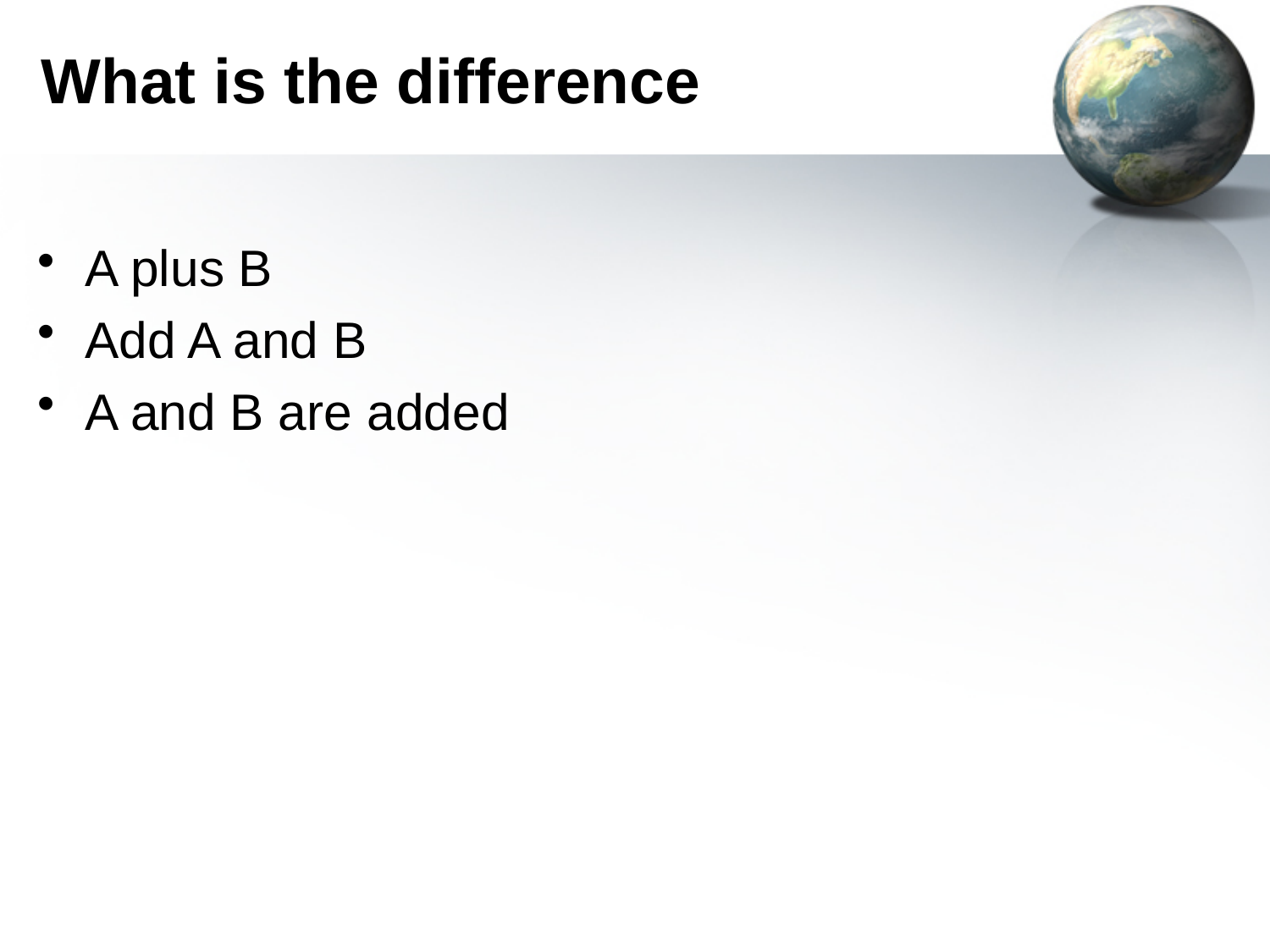

# What is the difference
A plus B
Add A and B
A and B are added